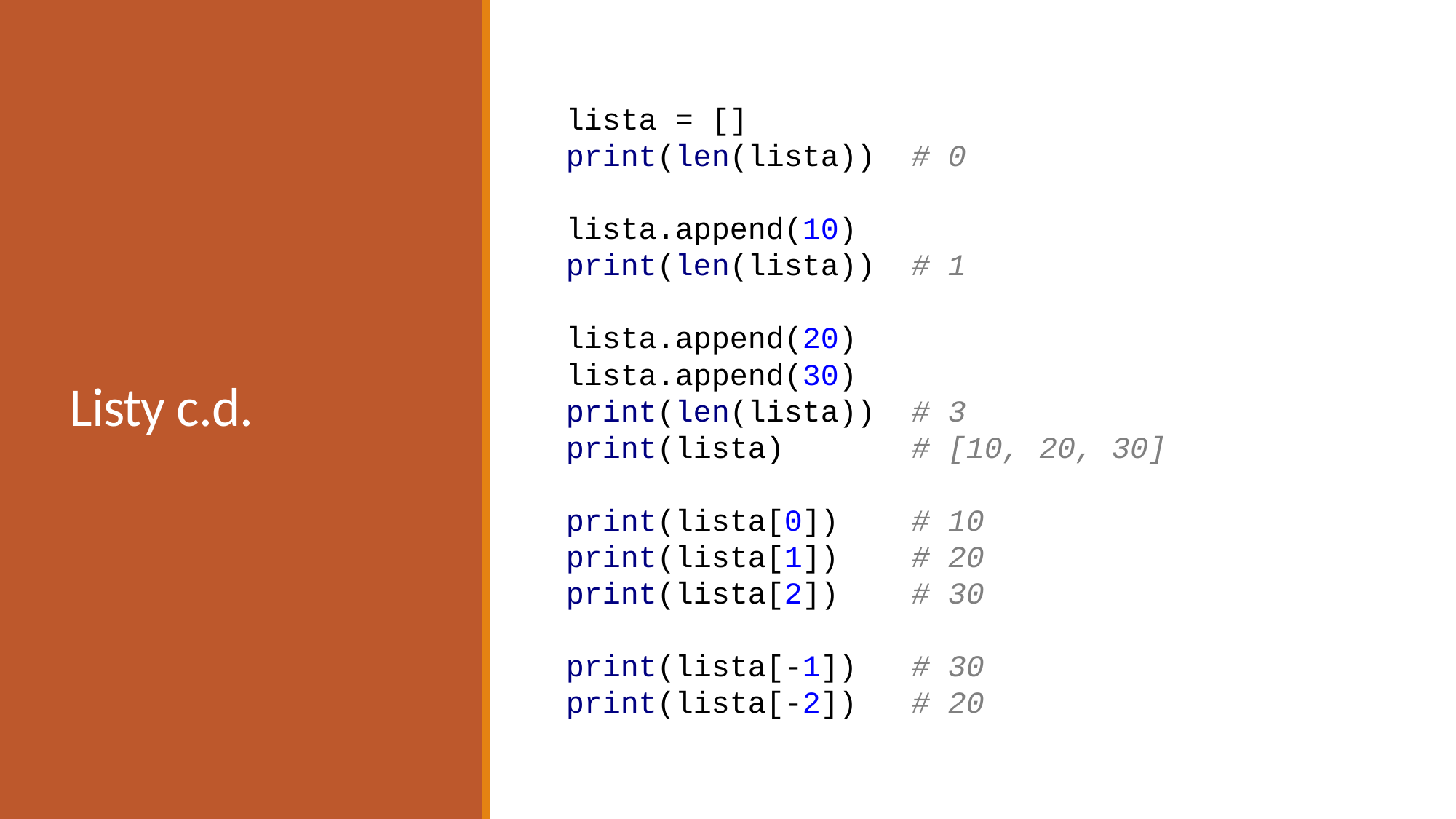

# Listy c.d.
lista = []
print(len(lista))  # 0
lista.append(10)
print(len(lista))  # 1
lista.append(20)
lista.append(30)
print(len(lista))  # 3
print(lista)       # [10, 20, 30]
print(lista[0])    # 10
print(lista[1])    # 20
print(lista[2])    # 30
print(lista[-1])   # 30
print(lista[-2])   # 20